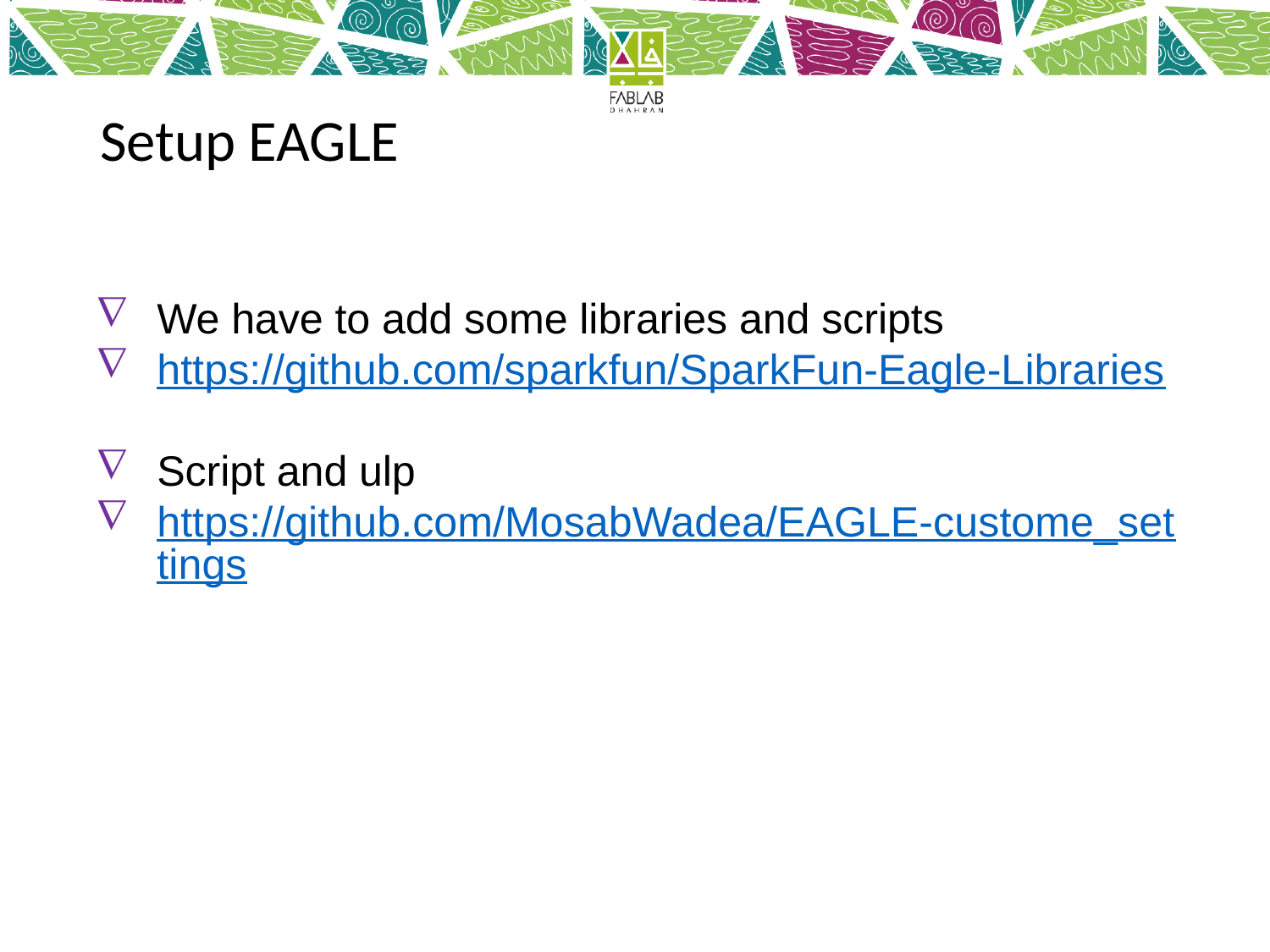

# Setup EAGLE
We have to add some libraries and scripts
https://github.com/sparkfun/SparkFun-Eagle-Libraries

Script and ulp
https://github.com/MosabWadea/EAGLE-custome_settings